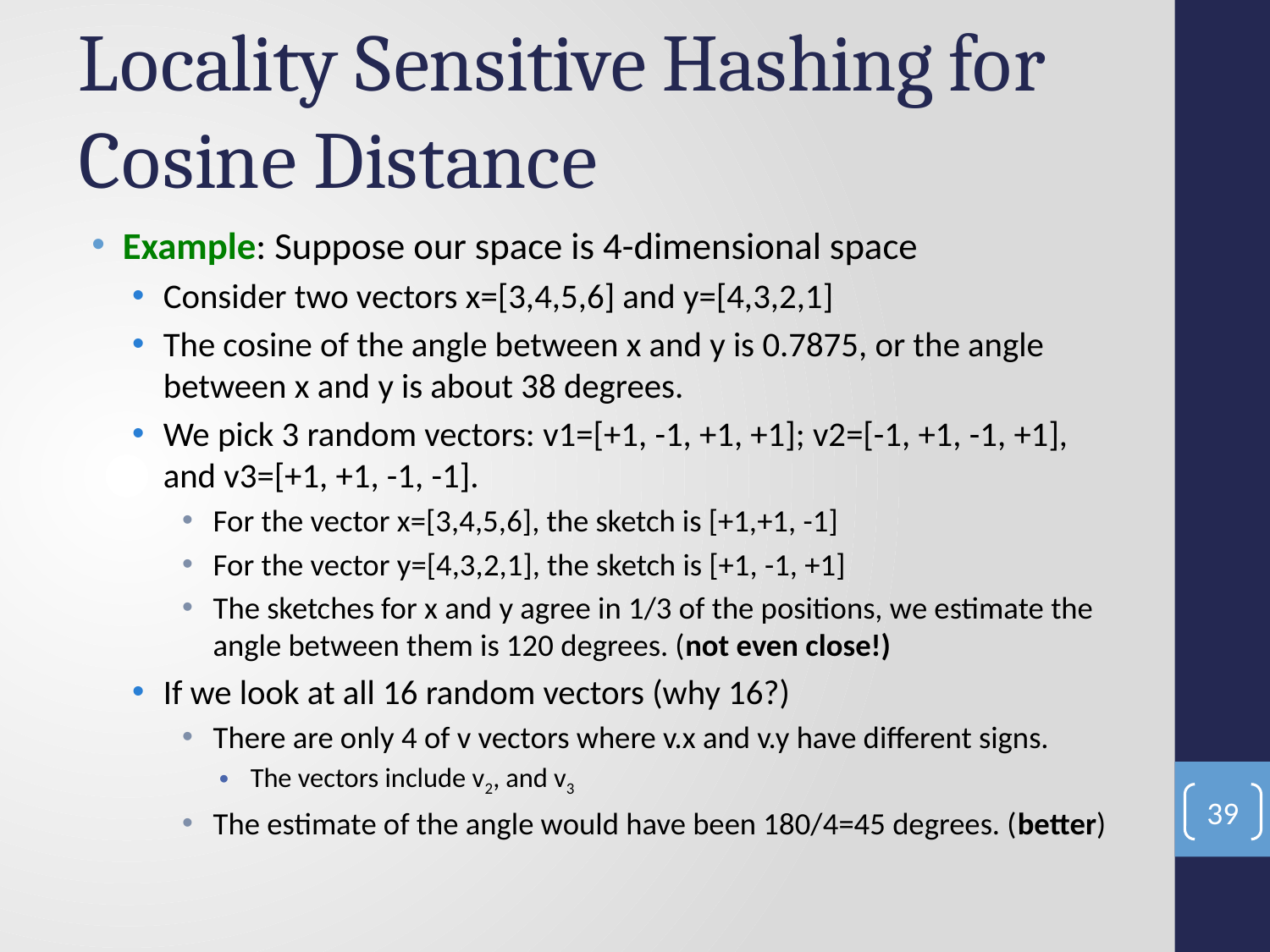

# Locality Sensitive Hashing for Cosine Distance
Example: Suppose our space is 4-dimensional space
Consider two vectors x=[3,4,5,6] and y=[4,3,2,1]
The cosine of the angle between x and y is 0.7875, or the angle between x and y is about 38 degrees.
We pick 3 random vectors: v1=[+1, -1, +1, +1]; v2=[-1, +1, -1, +1], and v3=[+1, +1, -1, -1].
For the vector x=[3,4,5,6], the sketch is [+1,+1, -1]
For the vector y=[4,3,2,1], the sketch is [+1, -1, +1]
The sketches for x and y agree in 1/3 of the positions, we estimate the angle between them is 120 degrees. (not even close!)
If we look at all 16 random vectors (why 16?)
There are only 4 of v vectors where v.x and v.y have different signs.
The vectors include v2, and v3
The estimate of the angle would have been 180/4=45 degrees. (better)

39